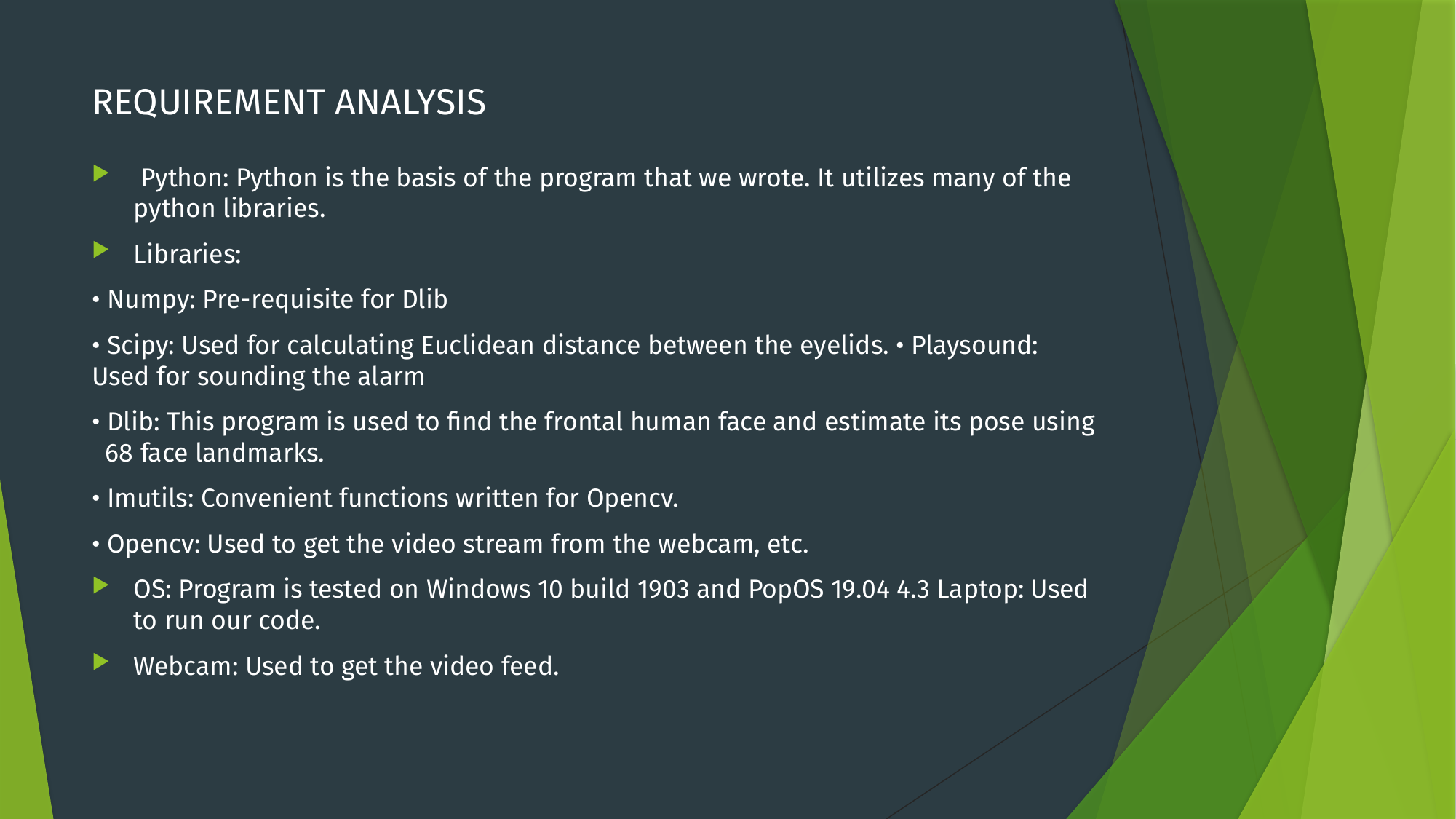

# REQUIREMENT ANALYSIS
 Python: Python is the basis of the program that we wrote. It utilizes many of the python libraries.
Libraries:
• Numpy: Pre-requisite for Dlib
• Scipy: Used for calculating Euclidean distance between the eyelids. • Playsound: Used for sounding the alarm
• Dlib: This program is used to find the frontal human face and estimate its pose using   68 face landmarks.
• Imutils: Convenient functions written for Opencv.
• Opencv: Used to get the video stream from the webcam, etc.
OS: Program is tested on Windows 10 build 1903 and PopOS 19.04 4.3 Laptop: Used to run our code.
Webcam: Used to get the video feed.